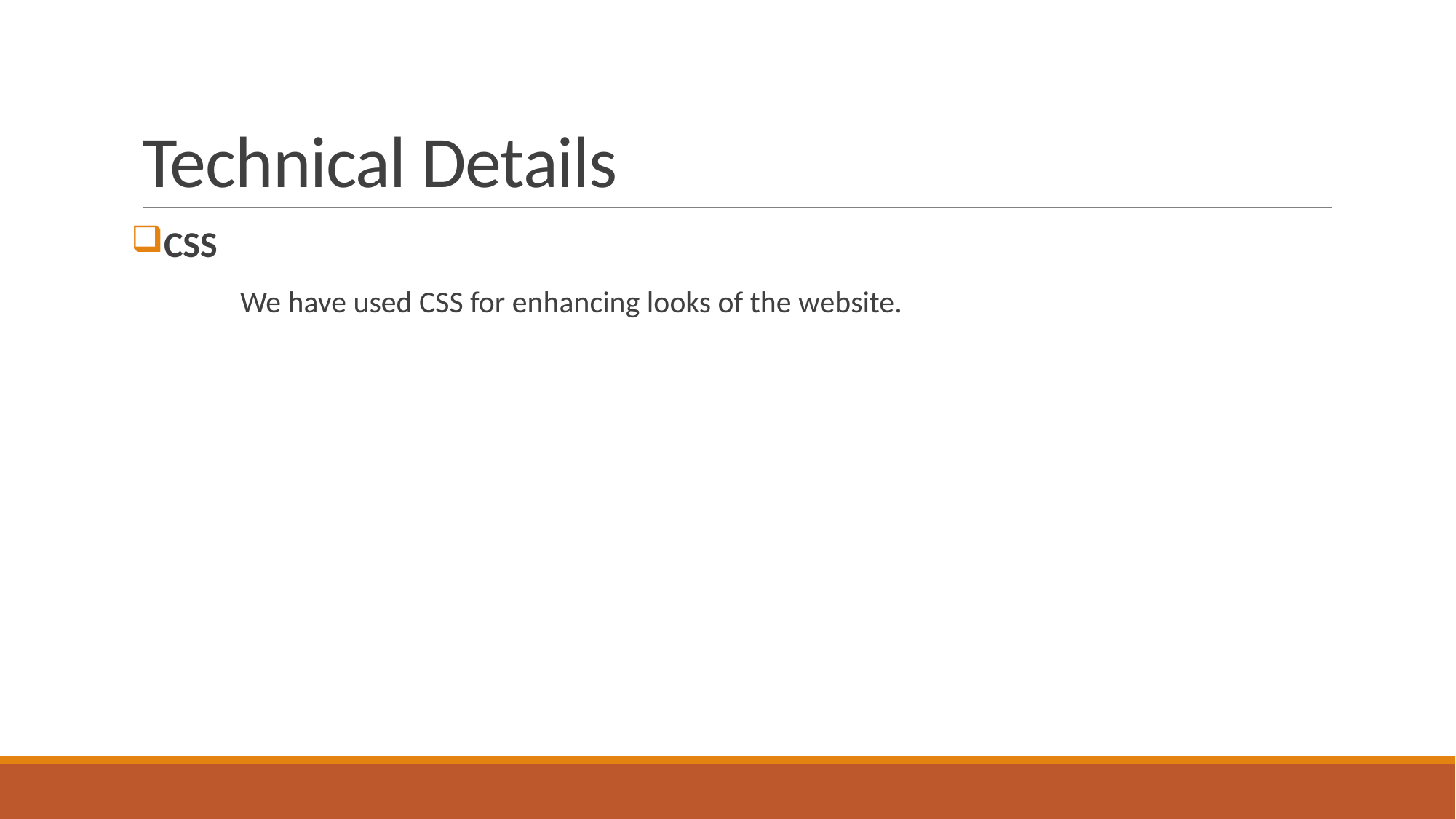

# Technical Details
CSS
	We have used CSS for enhancing looks of the website.